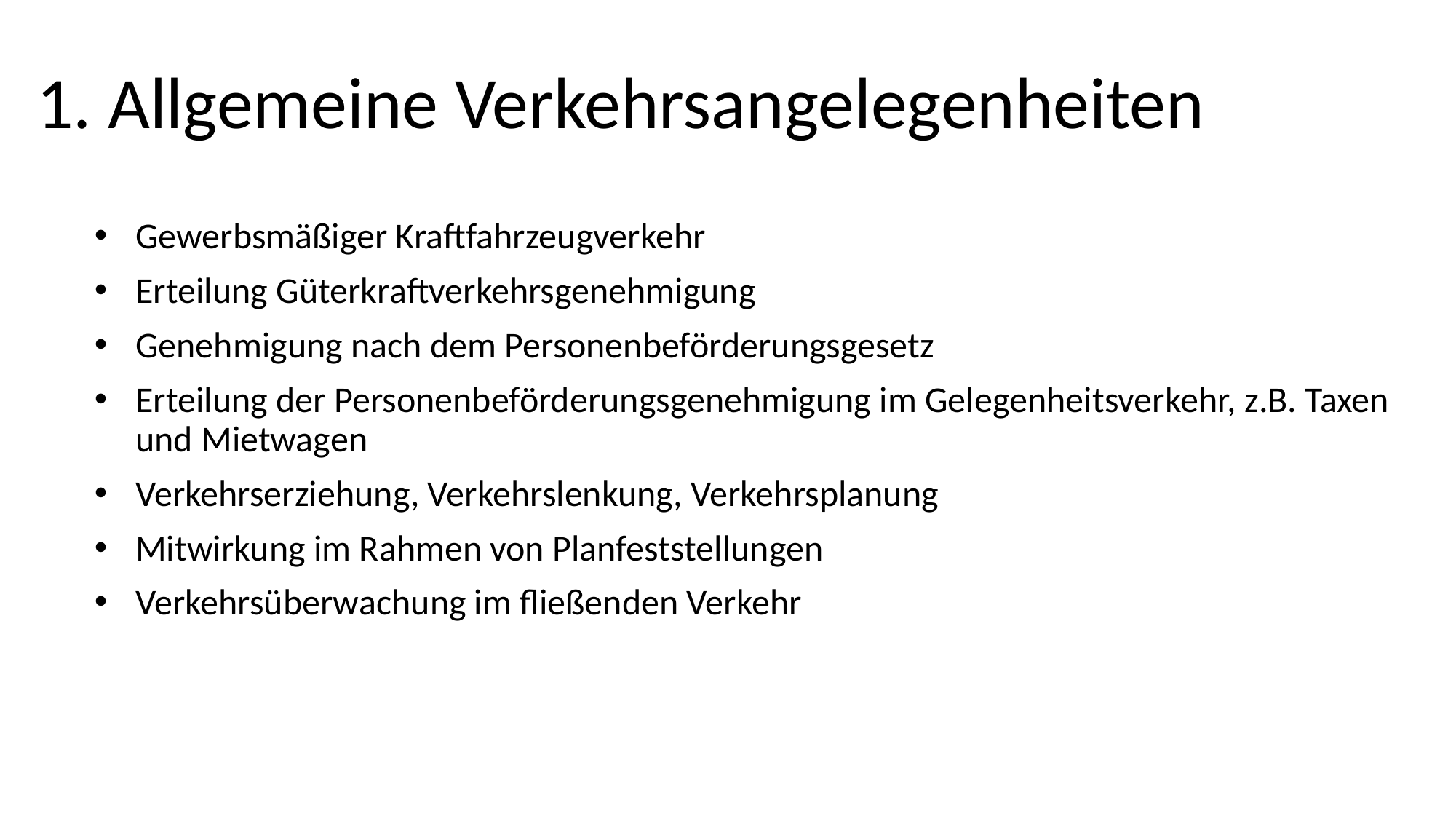

# 1. Allgemeine Verkehrsangelegenheiten
Gewerbsmäßiger Kraftfahrzeugverkehr
Erteilung Güterkraftverkehrsgenehmigung
Genehmigung nach dem Personenbeförderungsgesetz
Erteilung der Personenbeförderungsgenehmigung im Gelegenheitsverkehr, z.B. Taxen und Mietwagen
Verkehrserziehung, Verkehrslenkung, Verkehrsplanung
Mitwirkung im Rahmen von Planfeststellungen
Verkehrsüberwachung im fließenden Verkehr